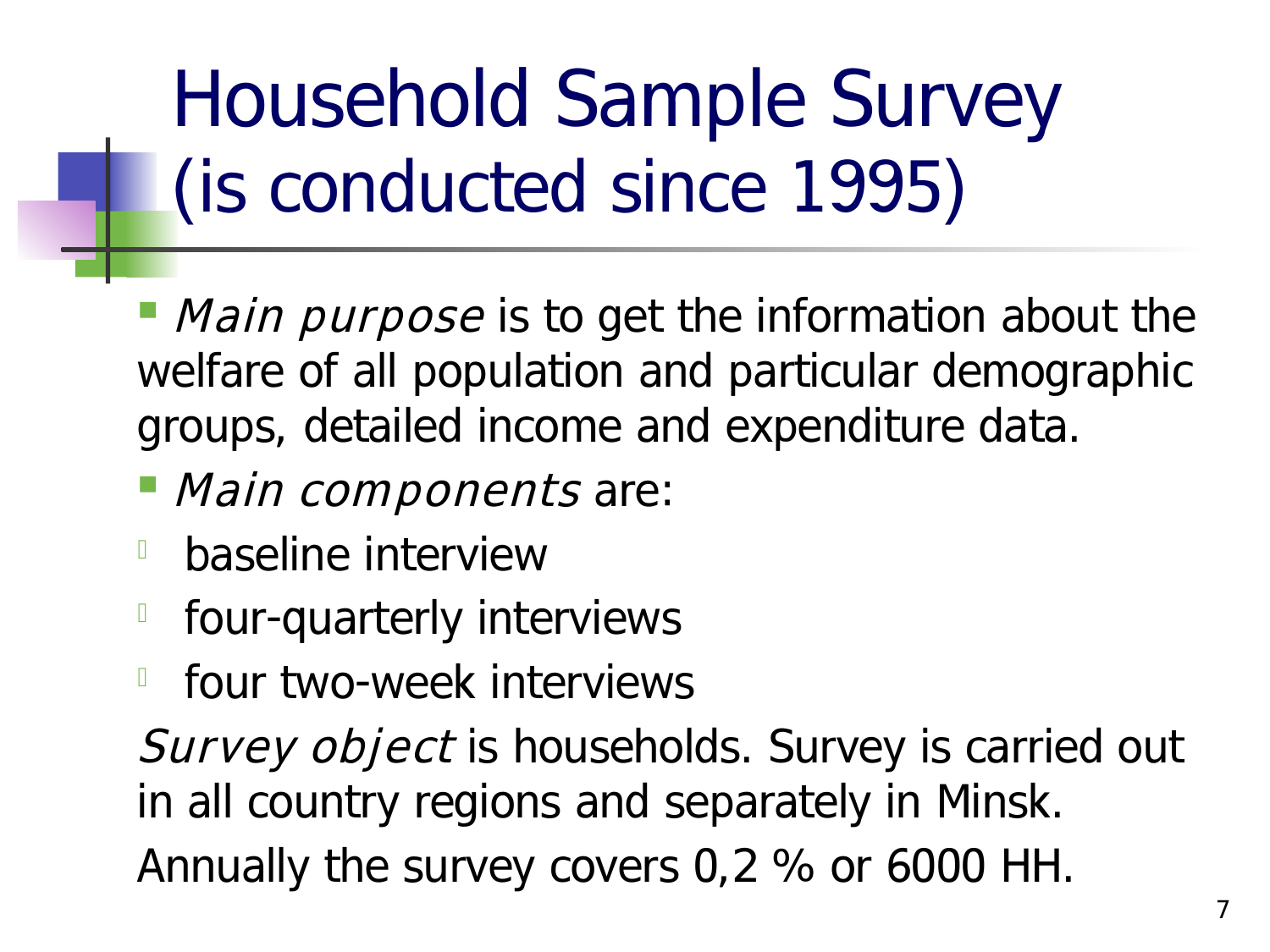

# Household Sample Survey (is conducted since 1995)
 Main purpose is to get the information about the welfare of all population and particular demographic groups, detailed income and expenditure data.
 Main components are:
baseline interview
four-quarterly interviews
four two-week interviews
Survey object is households. Survey is carried out in all country regions and separately in Minsk.
Annually the survey covers 0,2 % or 6000 HH.
7